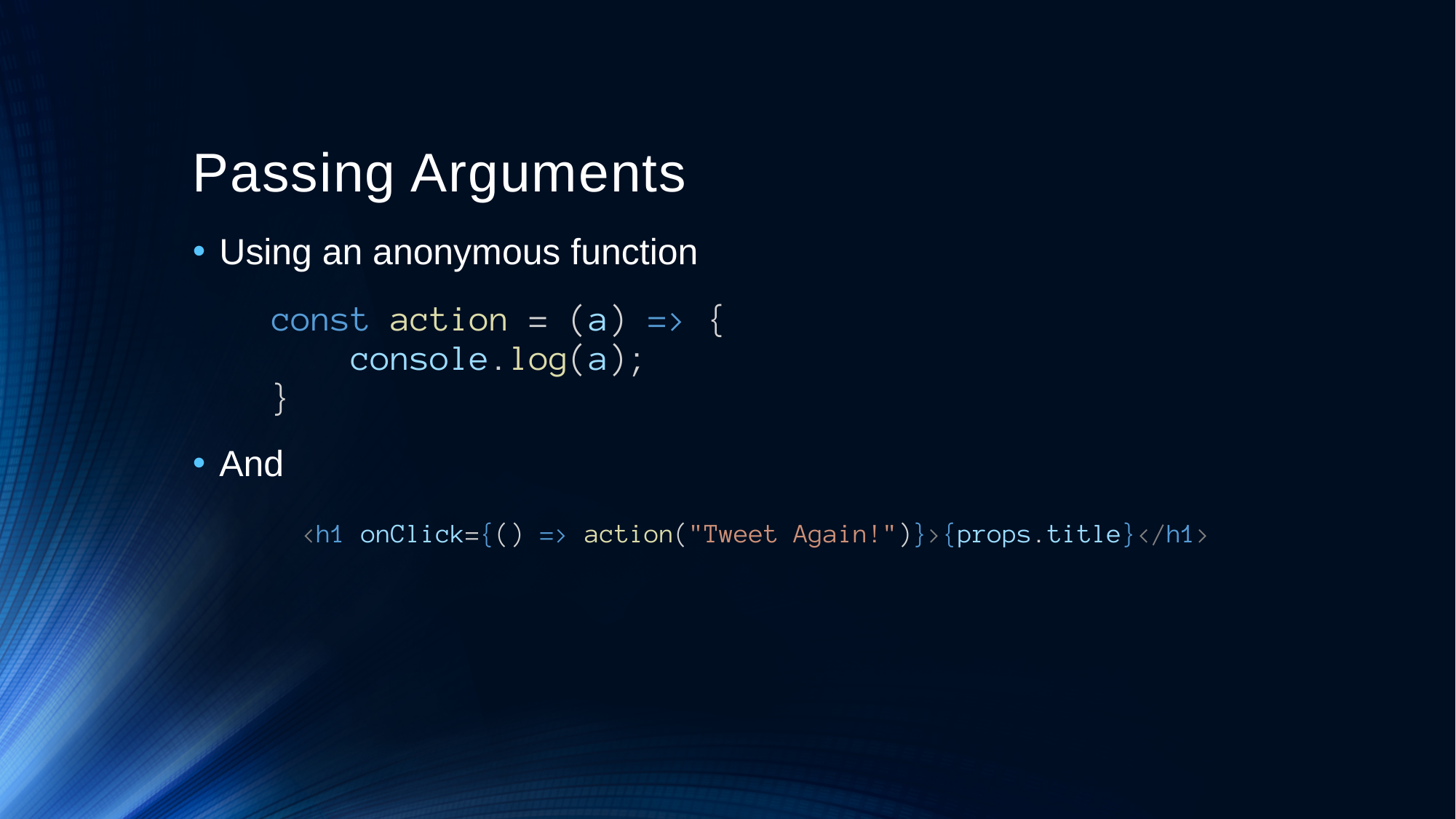

# Passing Arguments
Using an anonymous function
    const action = (a) => {
        console.log(a);
    }
And
	<h1 onClick={() => action("Tweet Again!")}>{props.title}</h1>